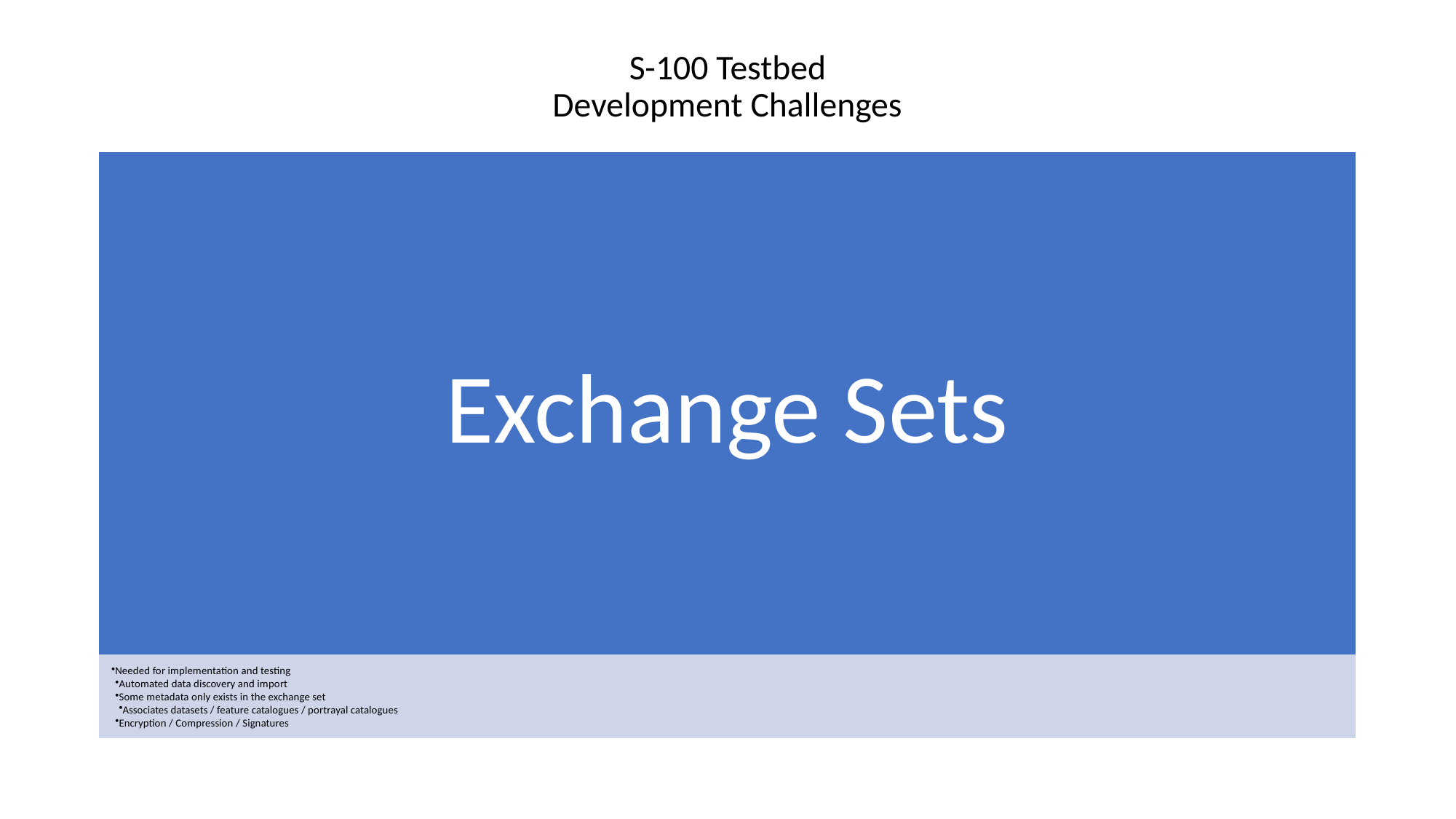

# S-100 Testbed Development Challenges
Exchange Sets
Needed for implementation and testing
Some metadata only exists in the exchange set
Encryption / Compression / Signatures
Automated data discovery and import
Associates datasets / feature catalogues / portrayal catalogues